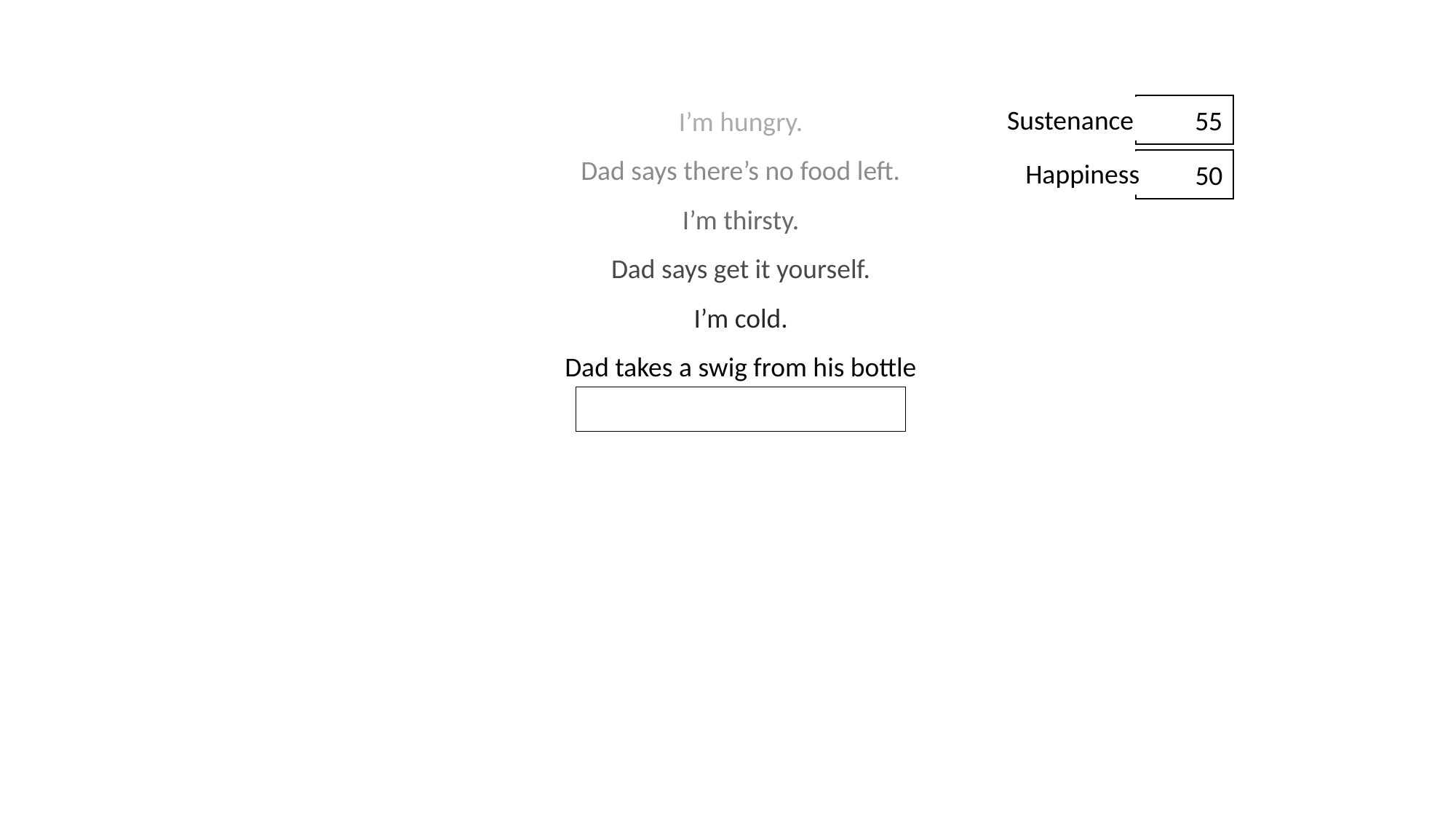

I’m hungry.
Dad says there’s no food left.
I’m thirsty.
Dad says get it yourself.
I’m cold.
Dad takes a swig from his bottle
55
Sustenance
50
Happiness